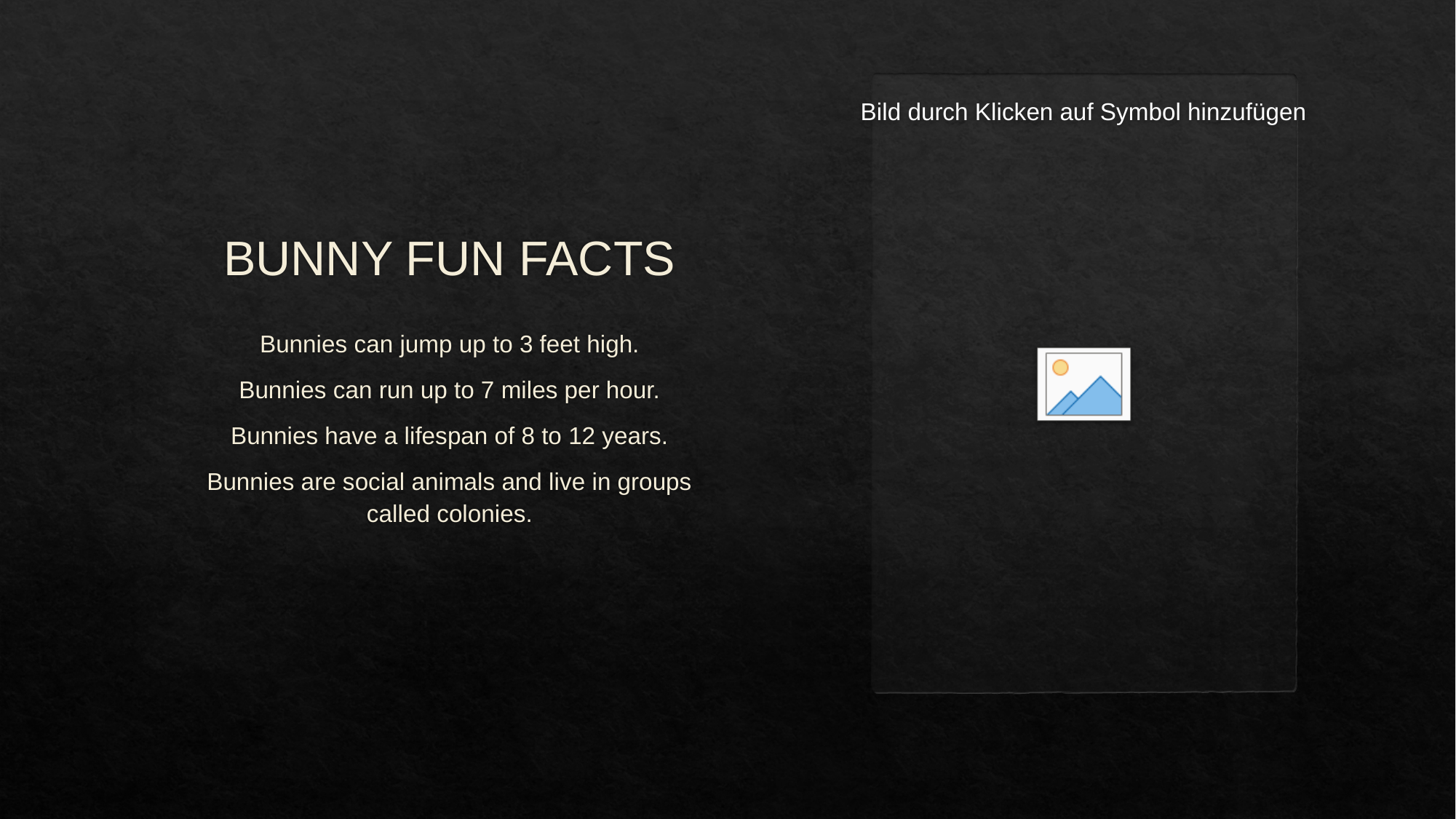

# BUNNY FUN FACTS

Bunnies can jump up to 3 feet high.
Bunnies can run up to 7 miles per hour.
Bunnies have a lifespan of 8 to 12 years.
Bunnies are social animals and live in groups called colonies.